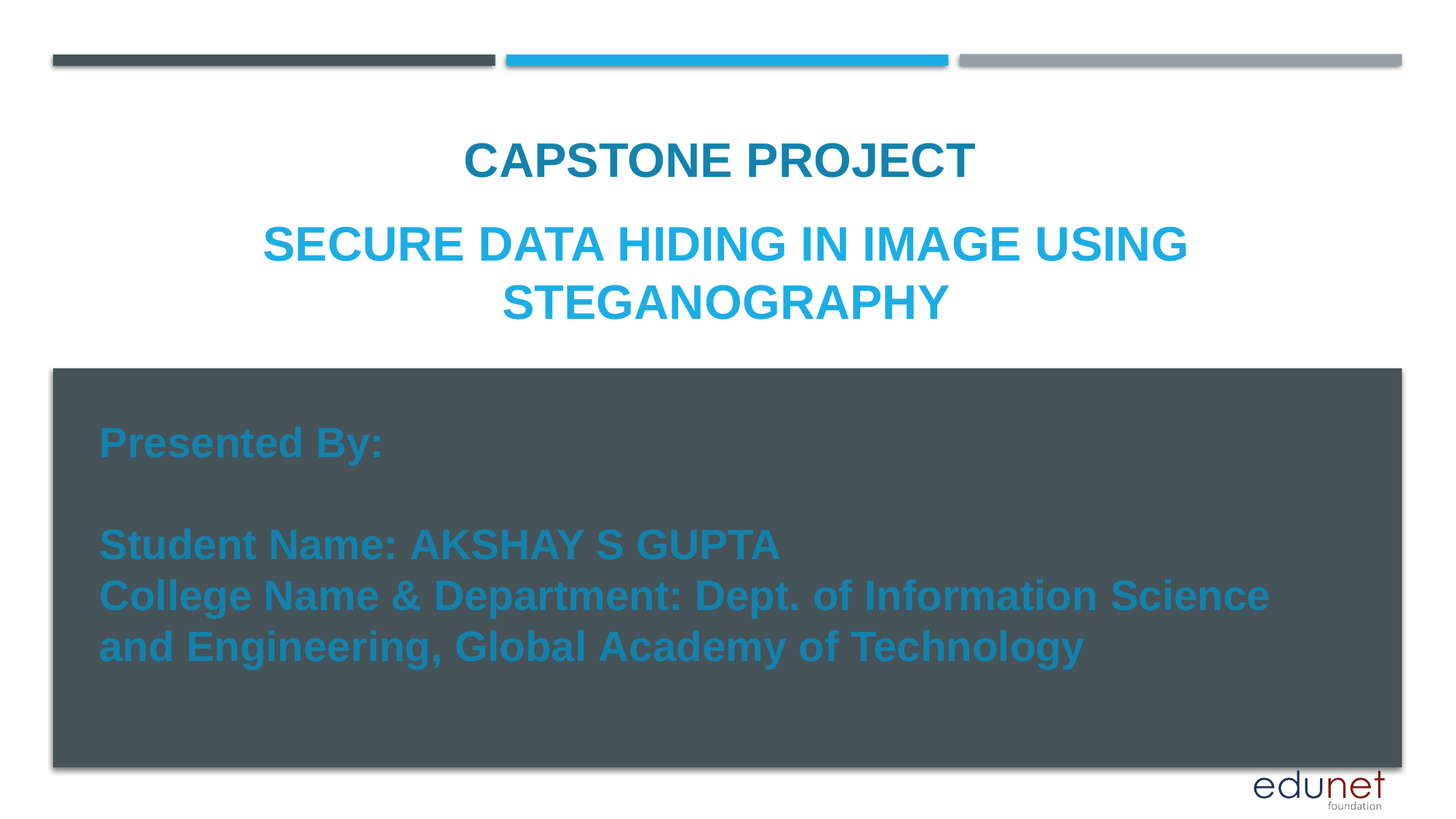

CAPSTONE PROJECT
# Secure Data Hiding in Image Using Steganography
Presented By:

Student Name: AKSHAY S GUPTA
College Name & Department: Dept. of Information Science and Engineering, Global Academy of Technology